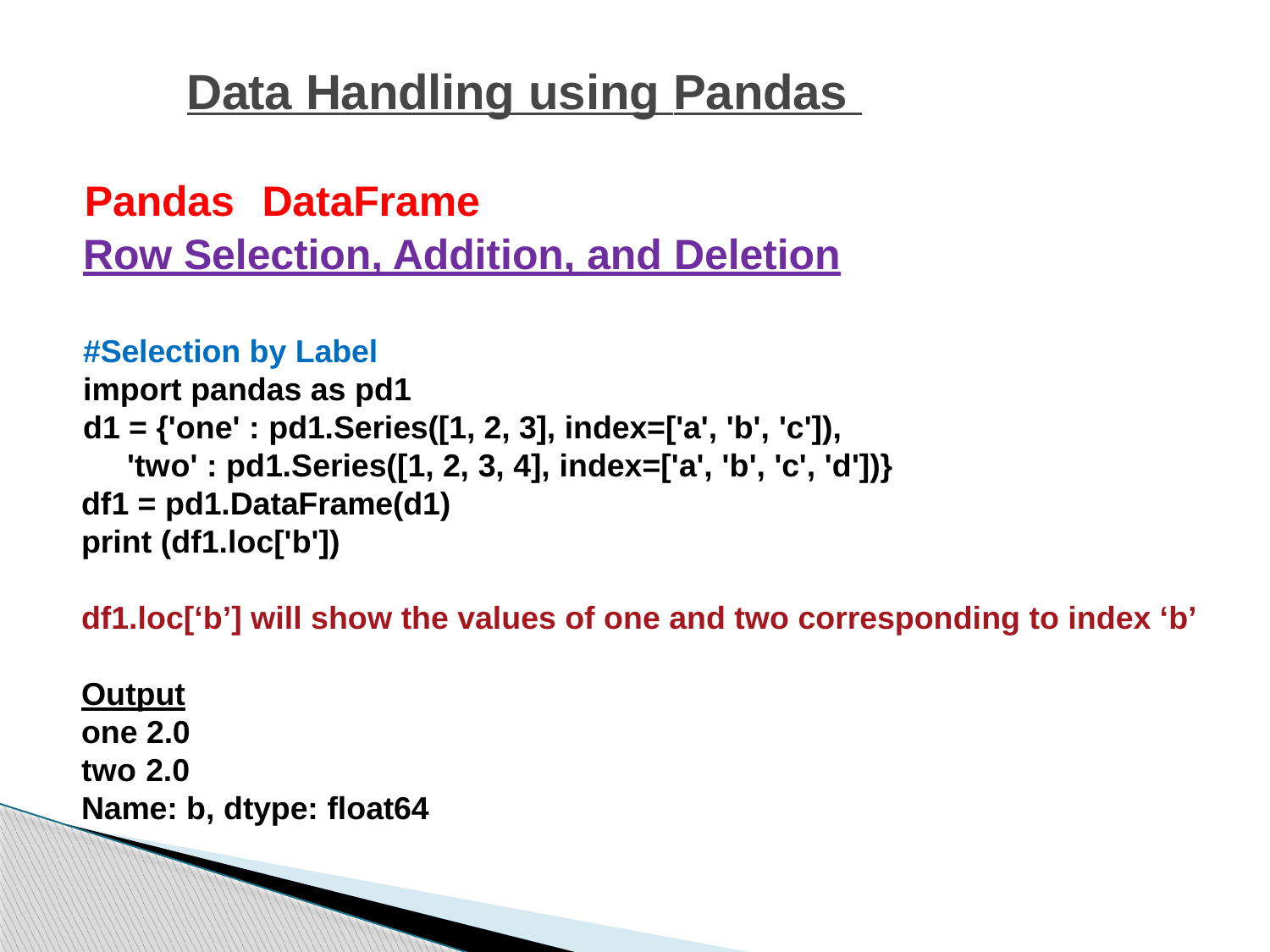

Data Handling using Pandas
Pandas	DataFrame
Row Selection, Addition, and Deletion

#Selection by Label
import pandas as pd1
d1 = {'one' : pd1.Series([1, 2, 3], index=['a', 'b', 'c']),
'two' : pd1.Series([1, 2, 3, 4], index=['a', 'b', 'c', 'd'])}
df1 = pd1.DataFrame(d1)
print (df1.loc['b'])

df1.loc[‘b’] will show the values of one and two corresponding to index ‘b’

Output
one 2.0
two 2.0
Name: b, dtype: float64